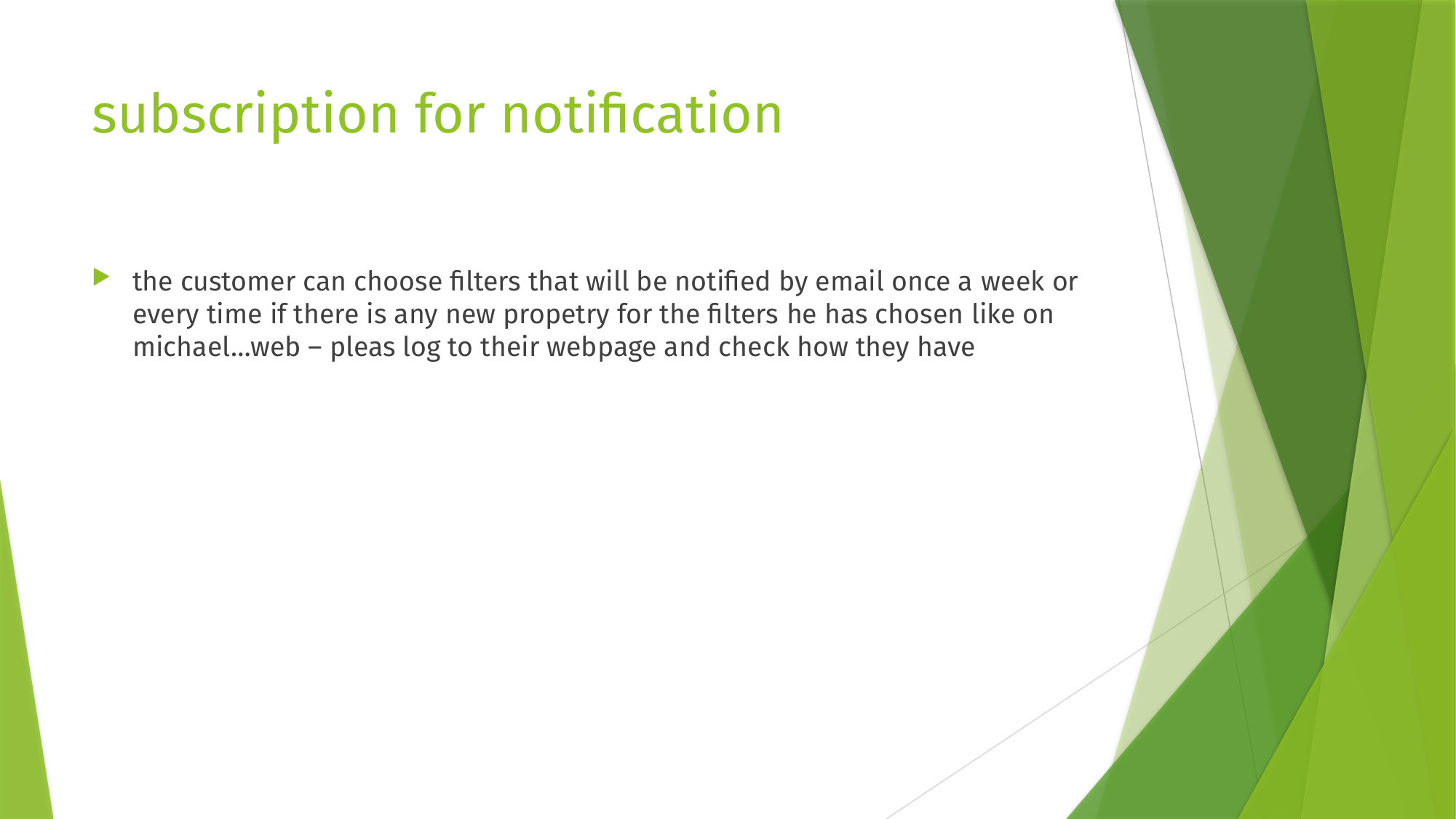

# subscription for notification
the customer can choose filters that will be notified by email once a week or every time if there is any new propetry for the filters he has chosen like on michael…web – pleas log to their webpage and check how they have